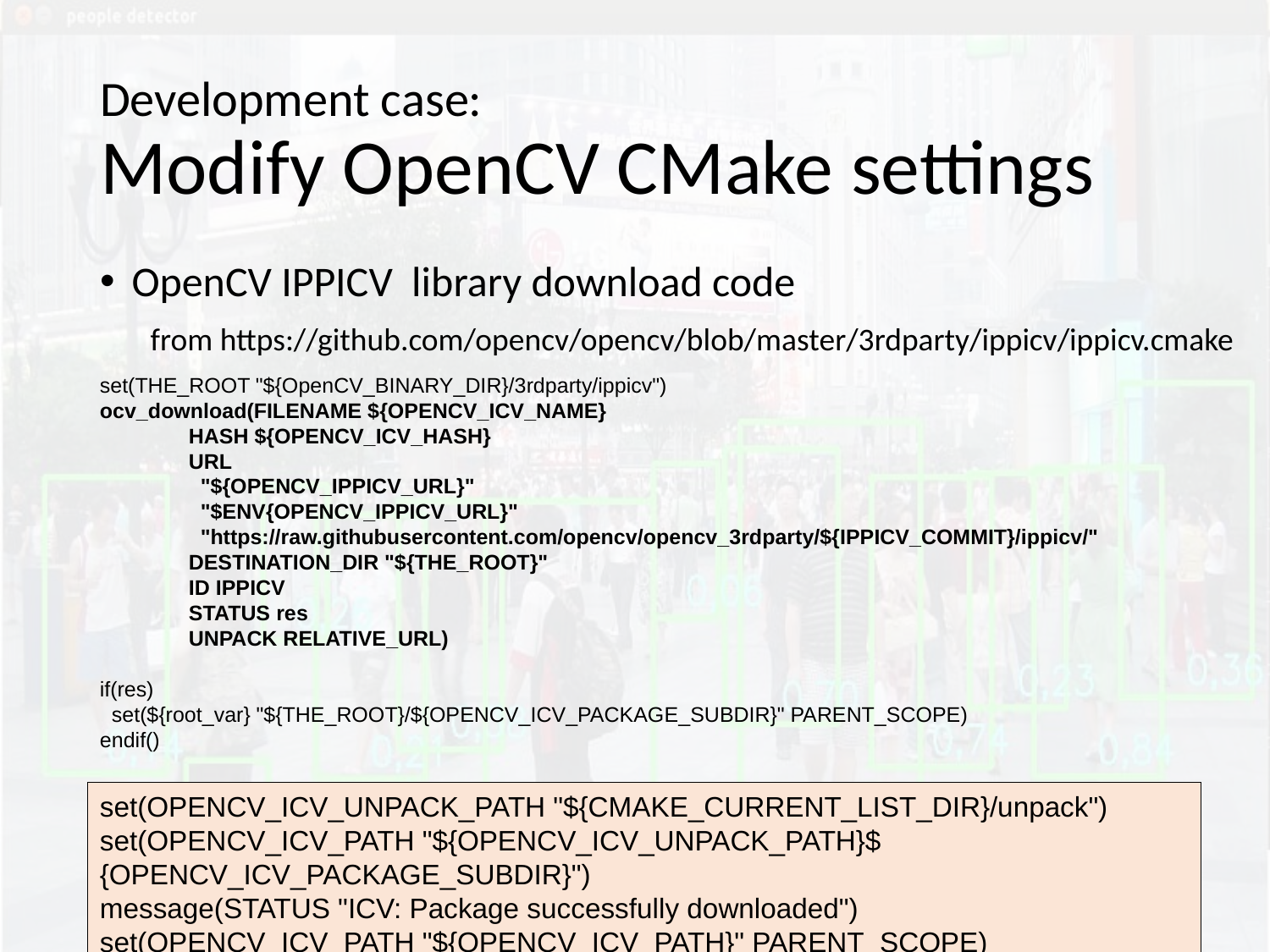

# Development case: Modify OpenCV CMake settings
OpenCV IPPICV  library download code
       from https://github.com/opencv/opencv/blob/master/3rdparty/ippicv/ippicv.cmake
set(THE_ROOT "${OpenCV_BINARY_DIR}/3rdparty/ippicv")
ocv_download(FILENAME ${OPENCV_ICV_NAME}
               HASH ${OPENCV_ICV_HASH}
               URL
                 "${OPENCV_IPPICV_URL}"
                 "$ENV{OPENCV_IPPICV_URL}"
                 "https://raw.githubusercontent.com/opencv/opencv_3rdparty/${IPPICV_COMMIT}/ippicv/"
               DESTINATION_DIR "${THE_ROOT}"
               ID IPPICV
               STATUS res
               UNPACK RELATIVE_URL)

if(res)
  set(${root_var} "${THE_ROOT}/${OPENCV_ICV_PACKAGE_SUBDIR}" PARENT_SCOPE)
endif()
set(OPENCV_ICV_UNPACK_PATH "${CMAKE_CURRENT_LIST_DIR}/unpack")
set(OPENCV_ICV_PATH "${OPENCV_ICV_UNPACK_PATH}${OPENCV_ICV_PACKAGE_SUBDIR}")
message(STATUS "ICV: Package successfully downloaded")
set(OPENCV_ICV_PATH "${OPENCV_ICV_PATH}" PARENT_SCOPE)